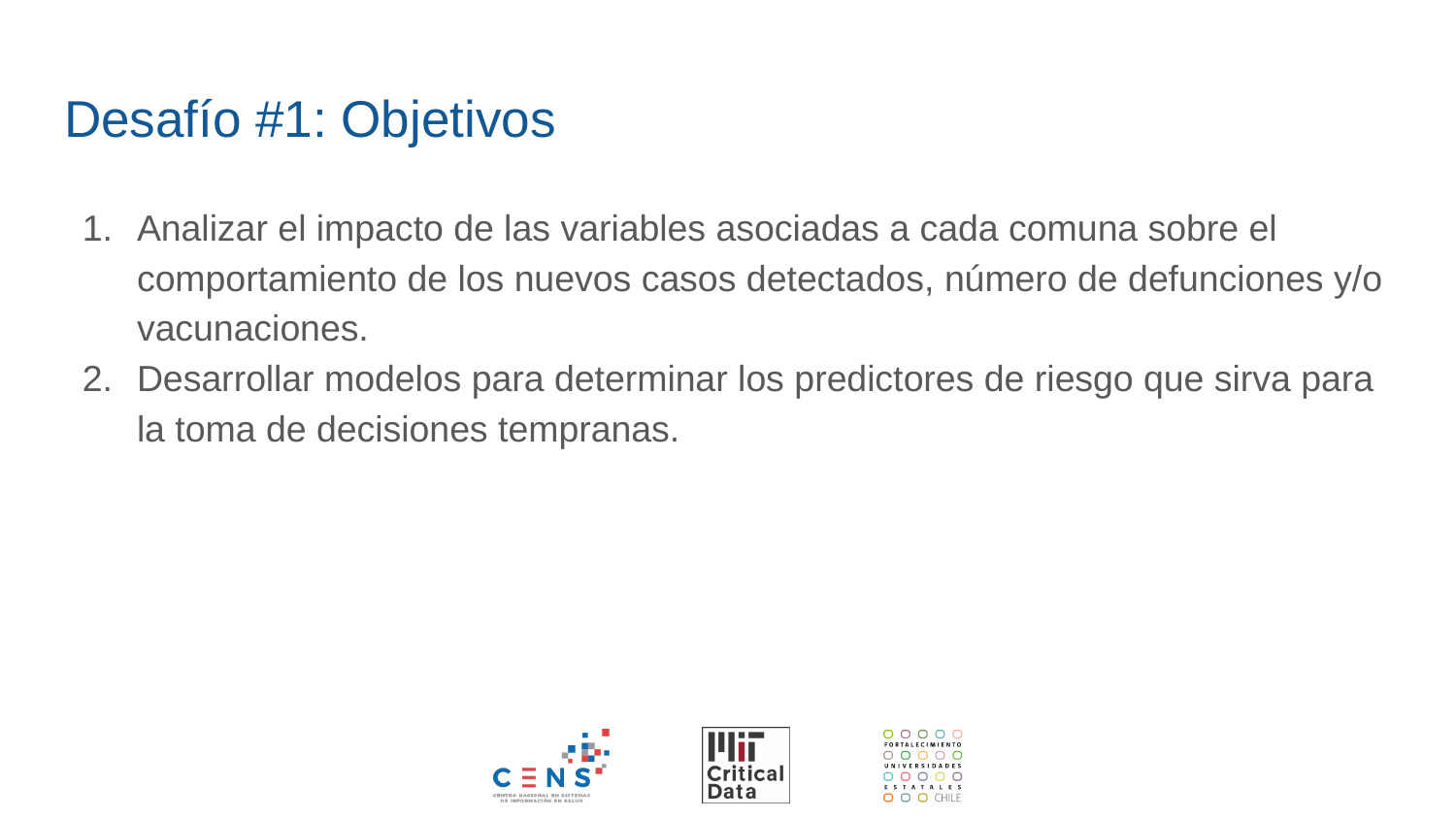

# Desafío #1: Objetivos
Analizar el impacto de las variables asociadas a cada comuna sobre el comportamiento de los nuevos casos detectados, número de defunciones y/o vacunaciones.
Desarrollar modelos para determinar los predictores de riesgo que sirva para la toma de decisiones tempranas.